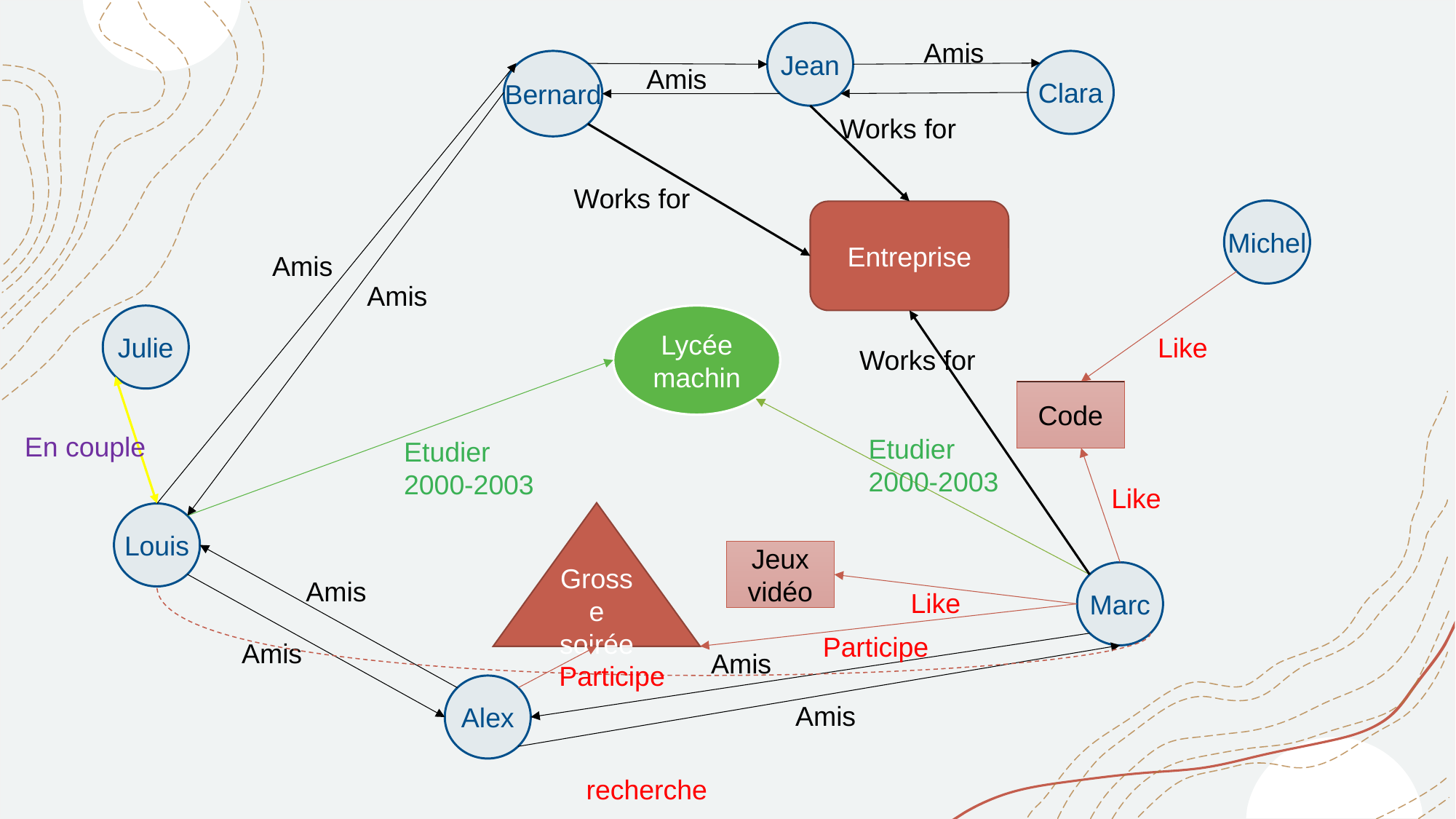

Jean
Amis
Bernard
Clara
Amis
Works for
Works for
Michel
Entreprise
Amis
Amis
Lycée machin
Julie
Like
Works for
Code
En couple
Etudier
2000-2003
Etudier
2000-2003
Like
Grosse soirée
Louis
Jeux vidéo
Marc
Amis
Like
Participe
Amis
Amis
Participe
Alex
Amis
recherche